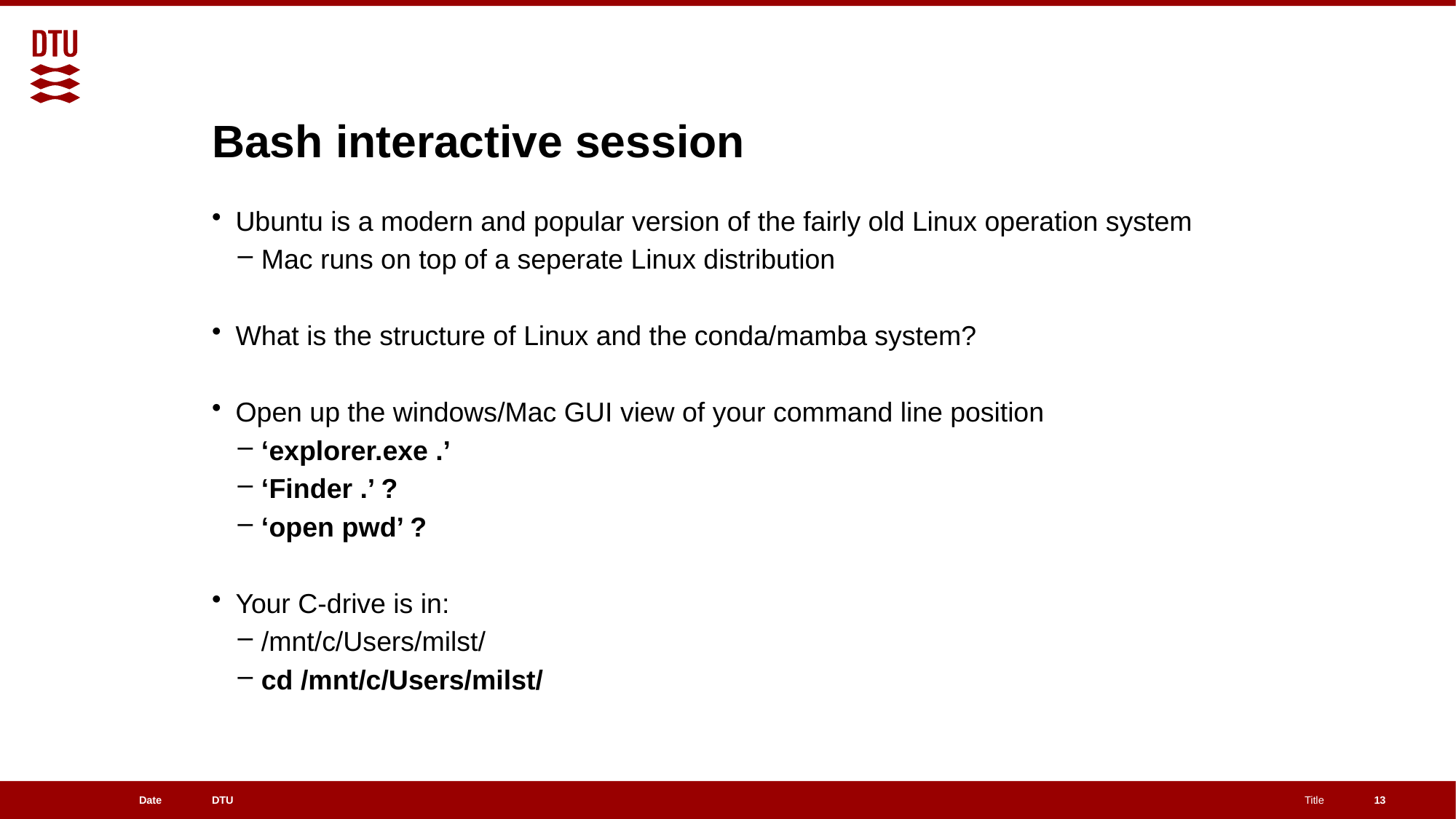

# Bash interactive session
Ubuntu is a modern and popular version of the fairly old Linux operation system
Mac runs on top of a seperate Linux distribution

What is the structure of Linux and the conda/mamba system?

Open up the windows/Mac GUI view of your command line position
‘explorer.exe .’
‘Finder .’ ?
‘open pwd’ ?

Your C-drive is in:
/mnt/c/Users/milst/
cd /mnt/c/Users/milst/
13